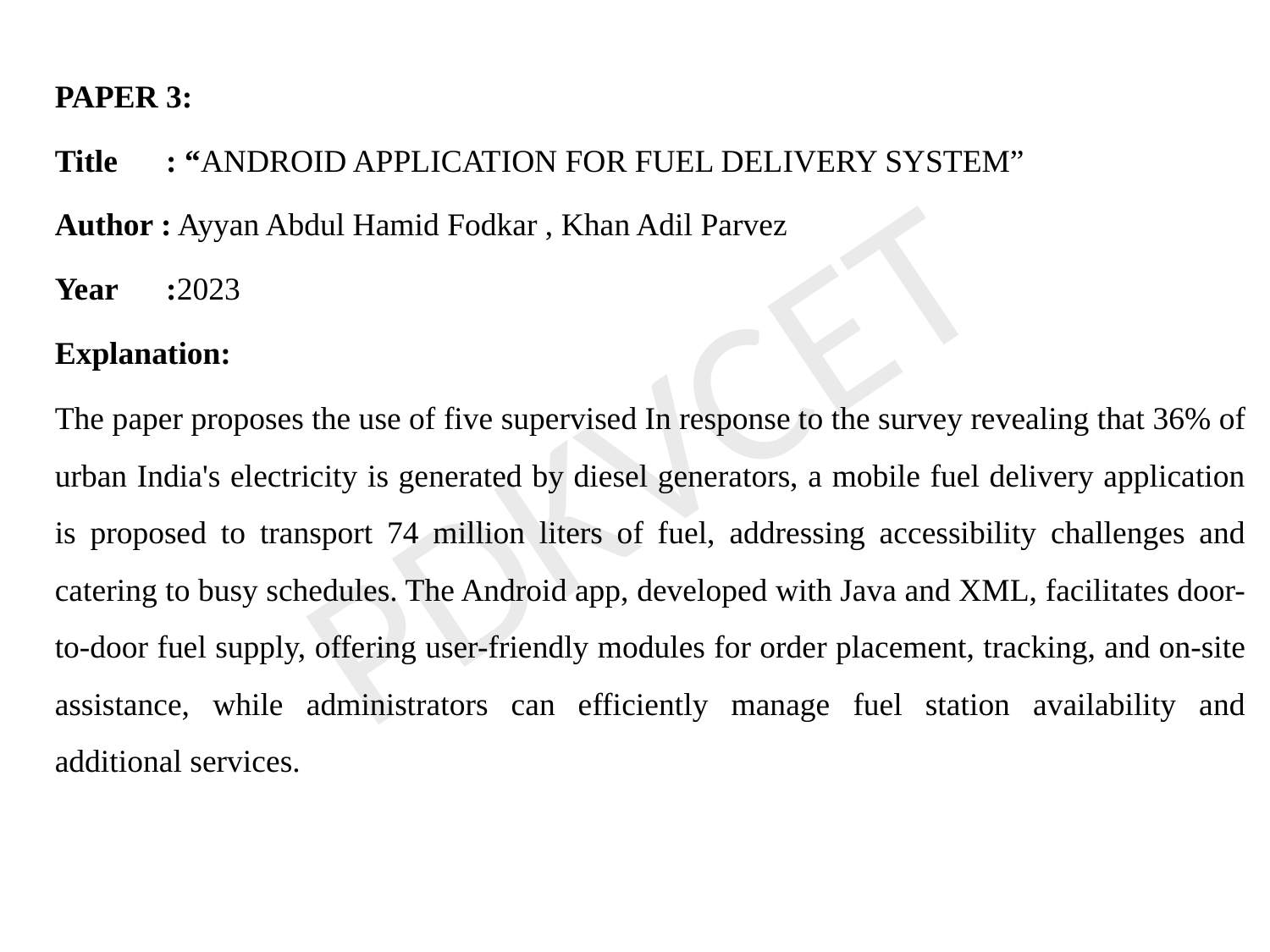

PAPER 3:
Title      : “ANDROID APPLICATION FOR FUEL DELIVERY SYSTEM”
Author : Ayyan Abdul Hamid Fodkar , Khan Adil Parvez
Year      :2023
Explanation:
The paper proposes the use of five supervised In response to the survey revealing that 36% of urban India's electricity is generated by diesel generators, a mobile fuel delivery application is proposed to transport 74 million liters of fuel, addressing accessibility challenges and catering to busy schedules. The Android app, developed with Java and XML, facilitates door-to-door fuel supply, offering user-friendly modules for order placement, tracking, and on-site assistance, while administrators can efficiently manage fuel station availability and additional services.
PDKVCET